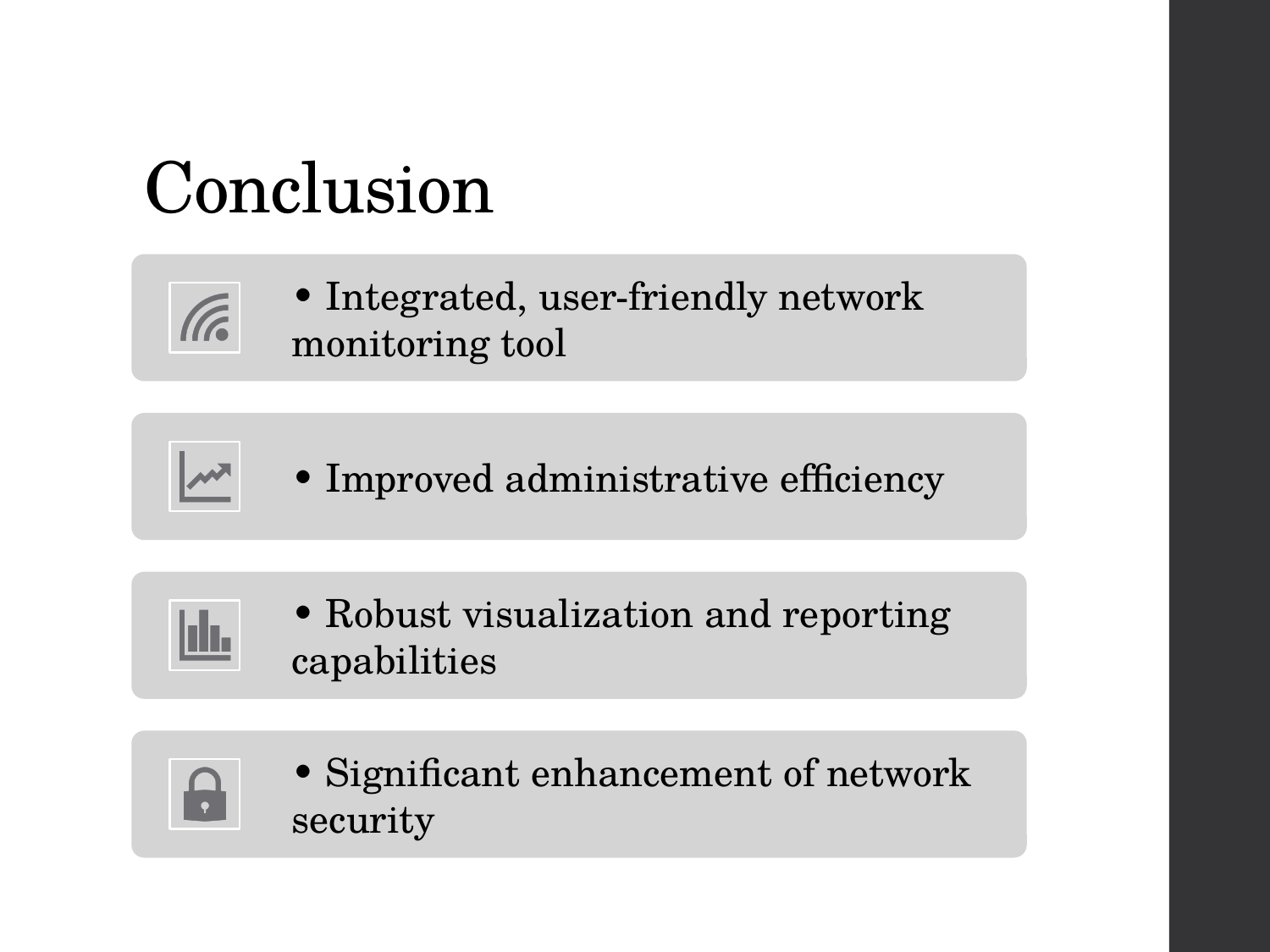

# Conclusion
• Integrated, user-friendly network monitoring tool
• Improved administrative efficiency
• Robust visualization and reporting capabilities
• Significant enhancement of network security